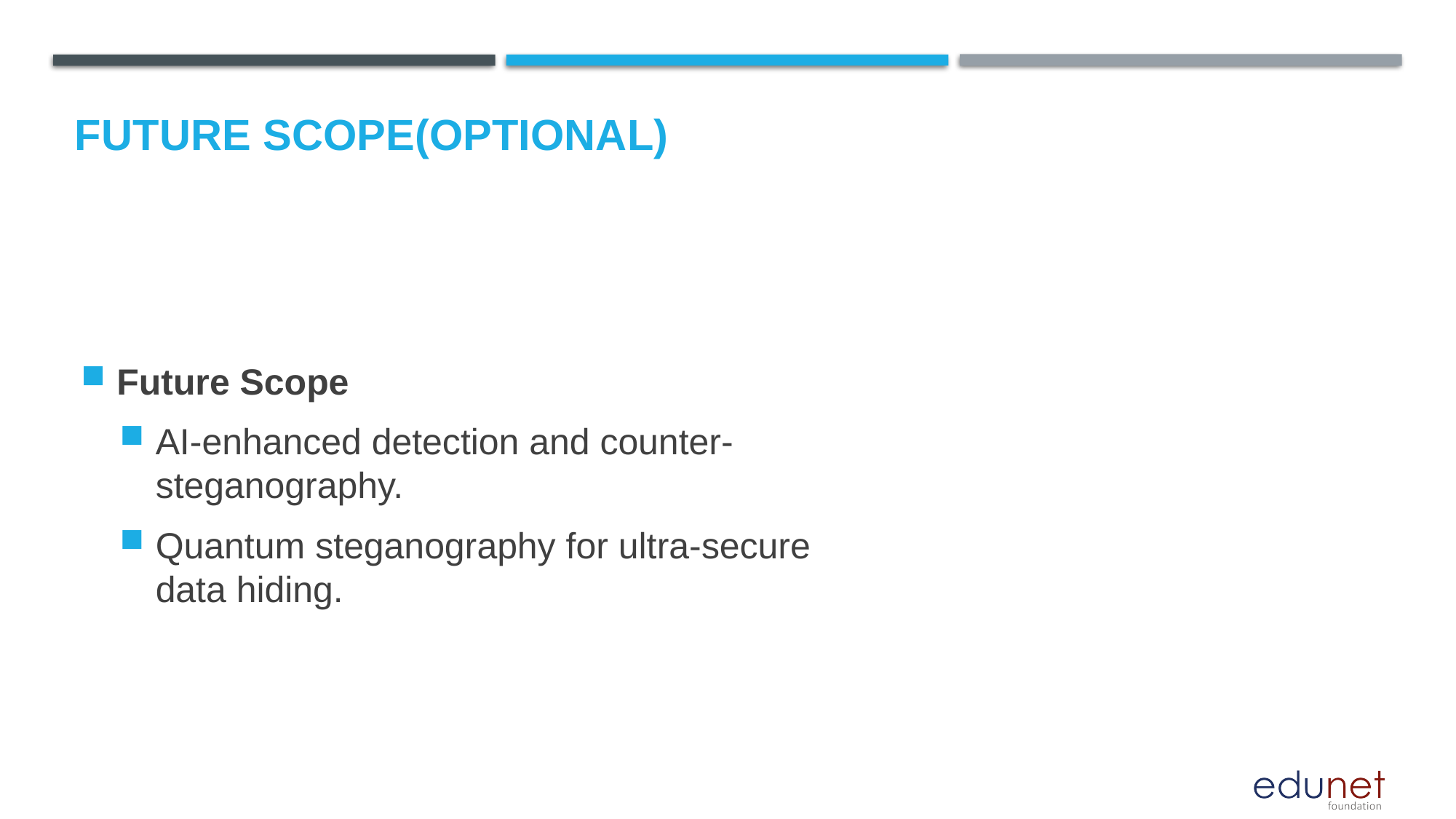

Future scope(optional)
Future Scope
AI-enhanced detection and counter-steganography.
Quantum steganography for ultra-secure data hiding.